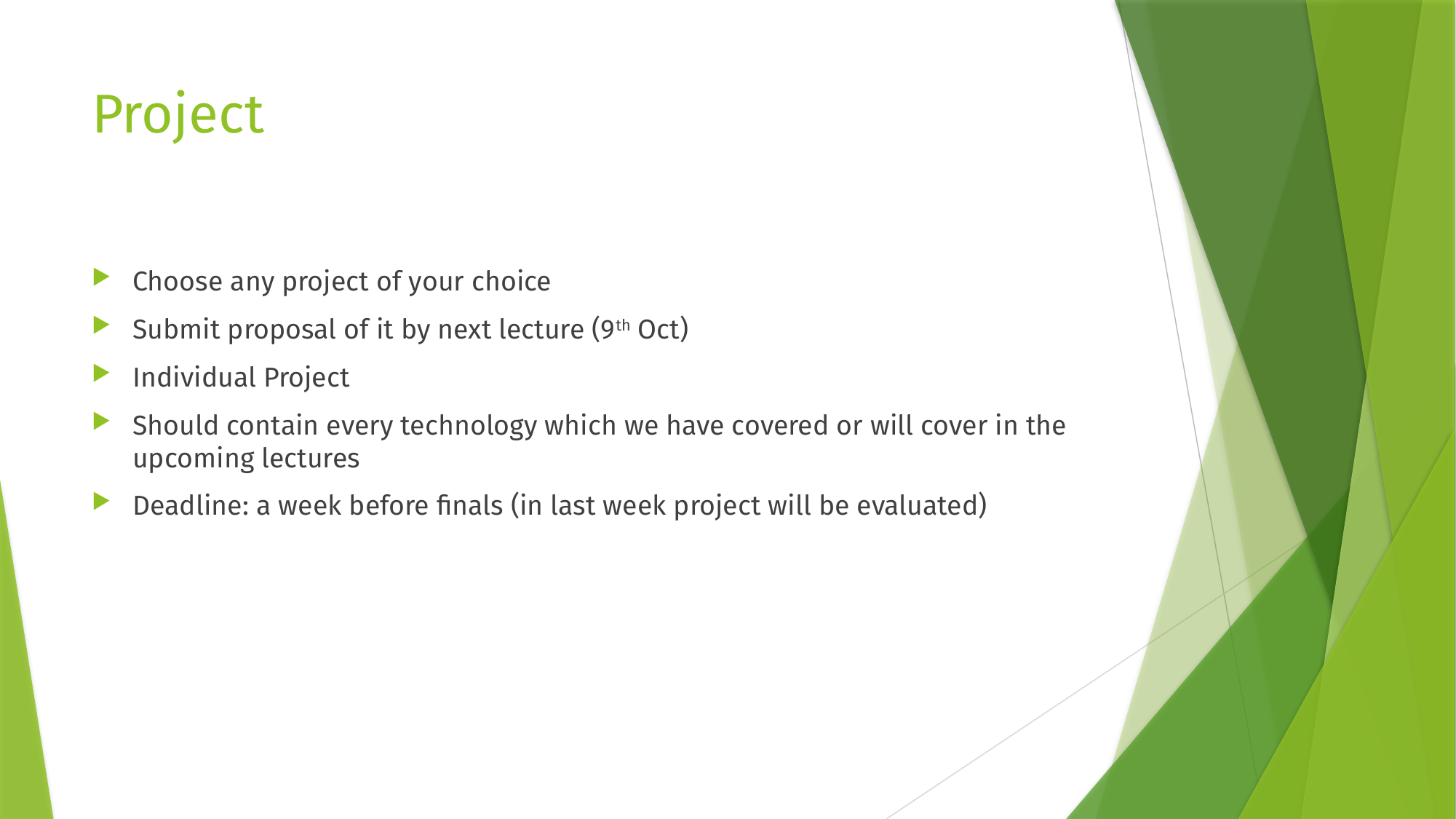

# Project
Choose any project of your choice
Submit proposal of it by next lecture (9th Oct)
Individual Project
Should contain every technology which we have covered or will cover in the upcoming lectures
Deadline: a week before finals (in last week project will be evaluated)